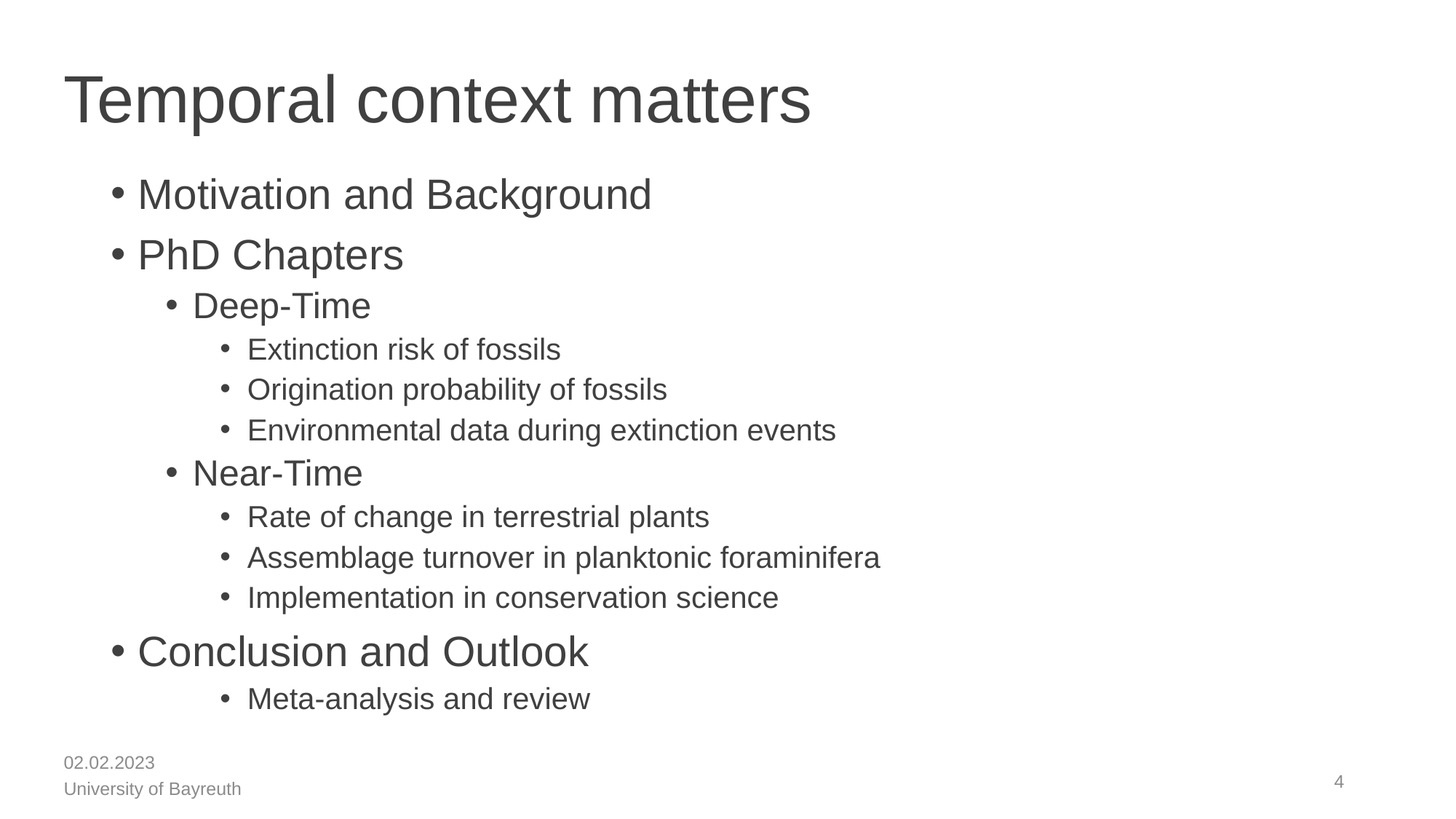

# Temporal context matters
Motivation and Background
PhD Chapters
Deep-Time
Extinction risk of fossils
Origination probability of fossils
Environmental data during extinction events
Near-Time
Rate of change in terrestrial plants
Assemblage turnover in planktonic foraminifera
Implementation in conservation science
Conclusion and Outlook
Meta-analysis and review

02.02.2023
4
University of Bayreuth